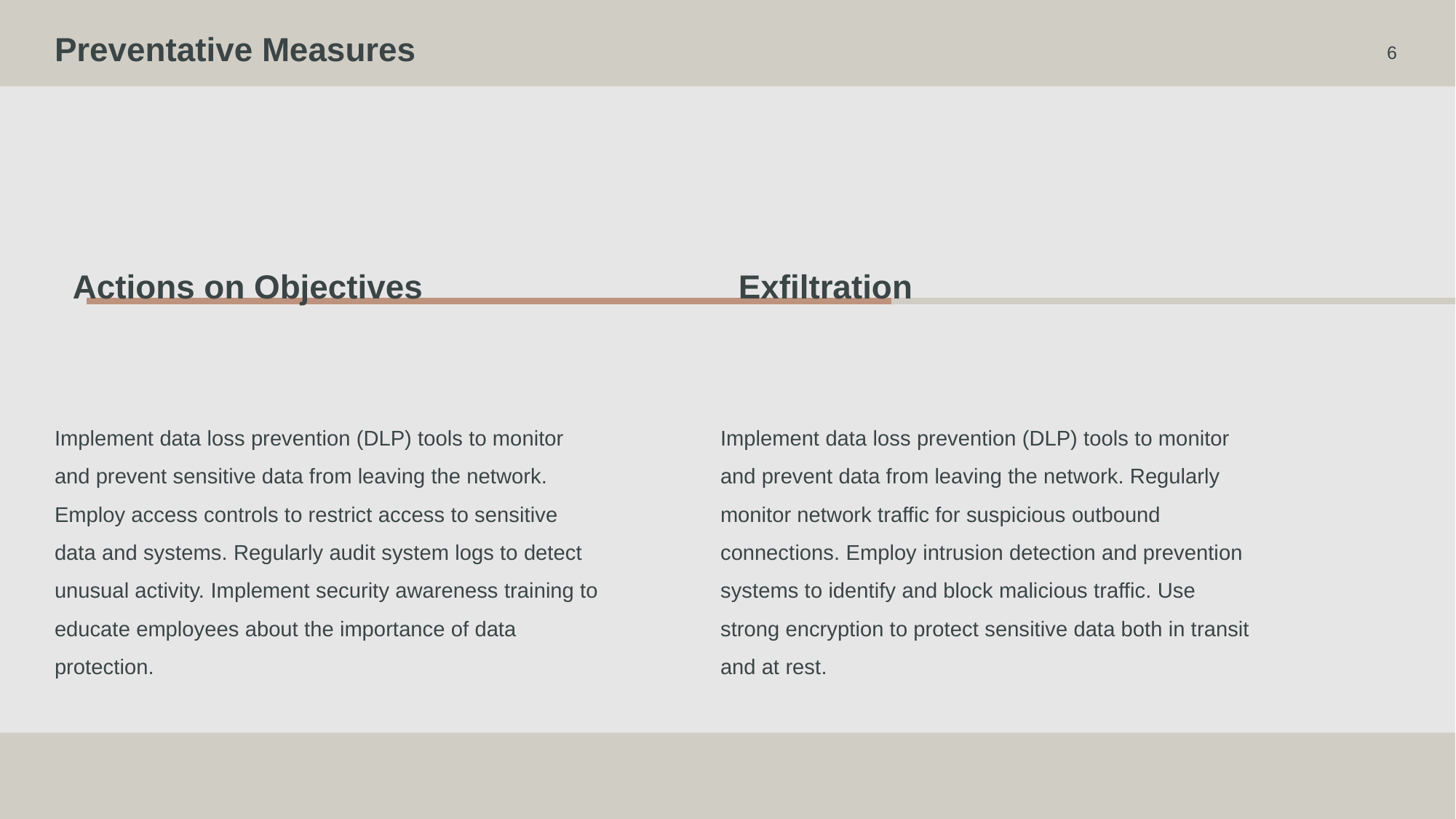

Preventative Measures
6
Actions on Objectives
Exfiltration
Implement data loss prevention (DLP) tools to monitor and prevent sensitive data from leaving the network. Employ access controls to restrict access to sensitive data and systems. Regularly audit system logs to detect unusual activity. Implement security awareness training to educate employees about the importance of data protection.
Implement data loss prevention (DLP) tools to monitor and prevent data from leaving the network. Regularly monitor network traffic for suspicious outbound connections. Employ intrusion detection and prevention systems to identify and block malicious traffic. Use strong encryption to protect sensitive data both in transit and at rest.